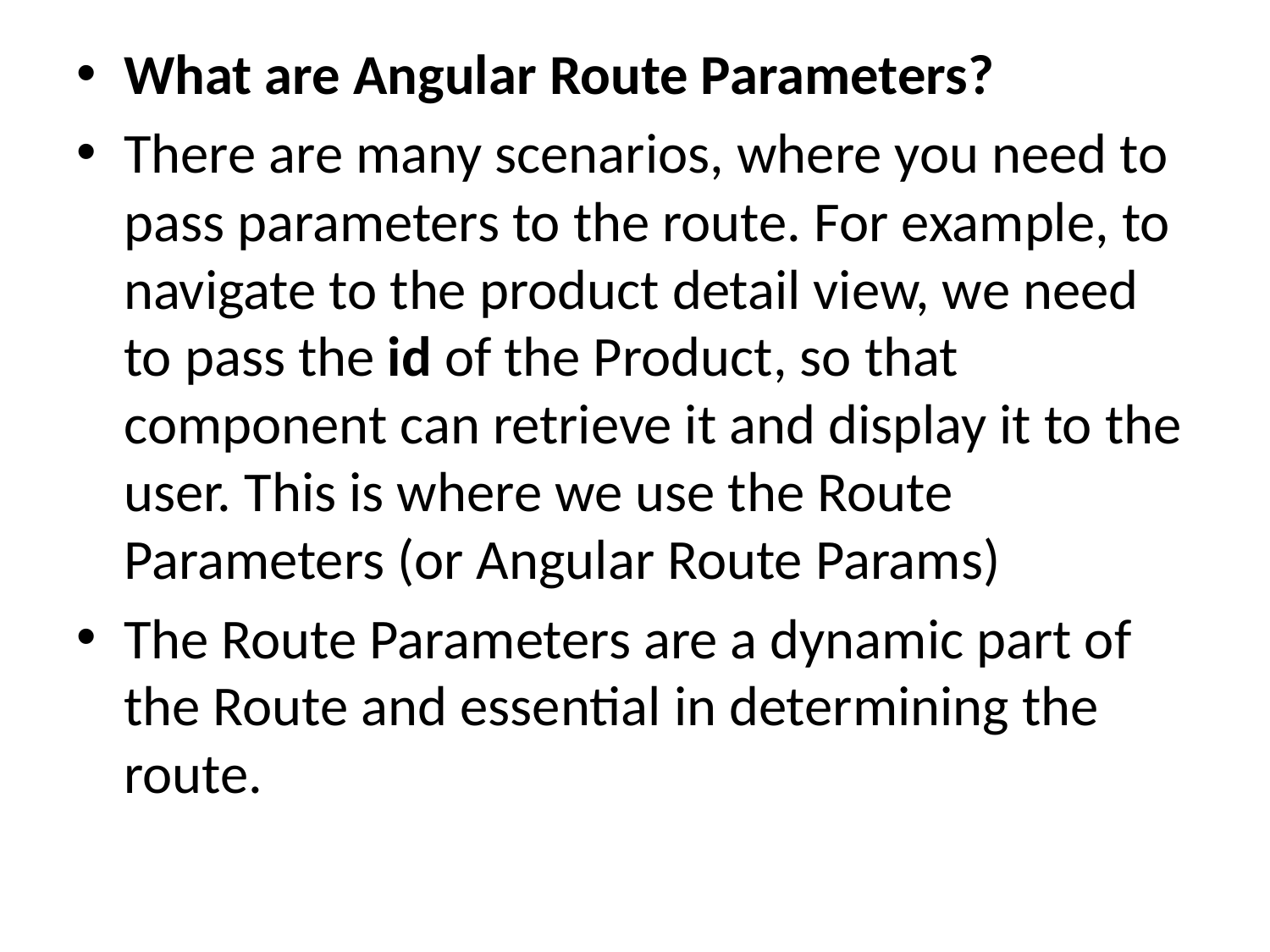

What are Angular Route Parameters?
There are many scenarios, where you need to pass parameters to the route. For example, to navigate to the product detail view, we need to pass the id of the Product, so that component can retrieve it and display it to the user. This is where we use the Route Parameters (or Angular Route Params)
The Route Parameters are a dynamic part of the Route and essential in determining the route.